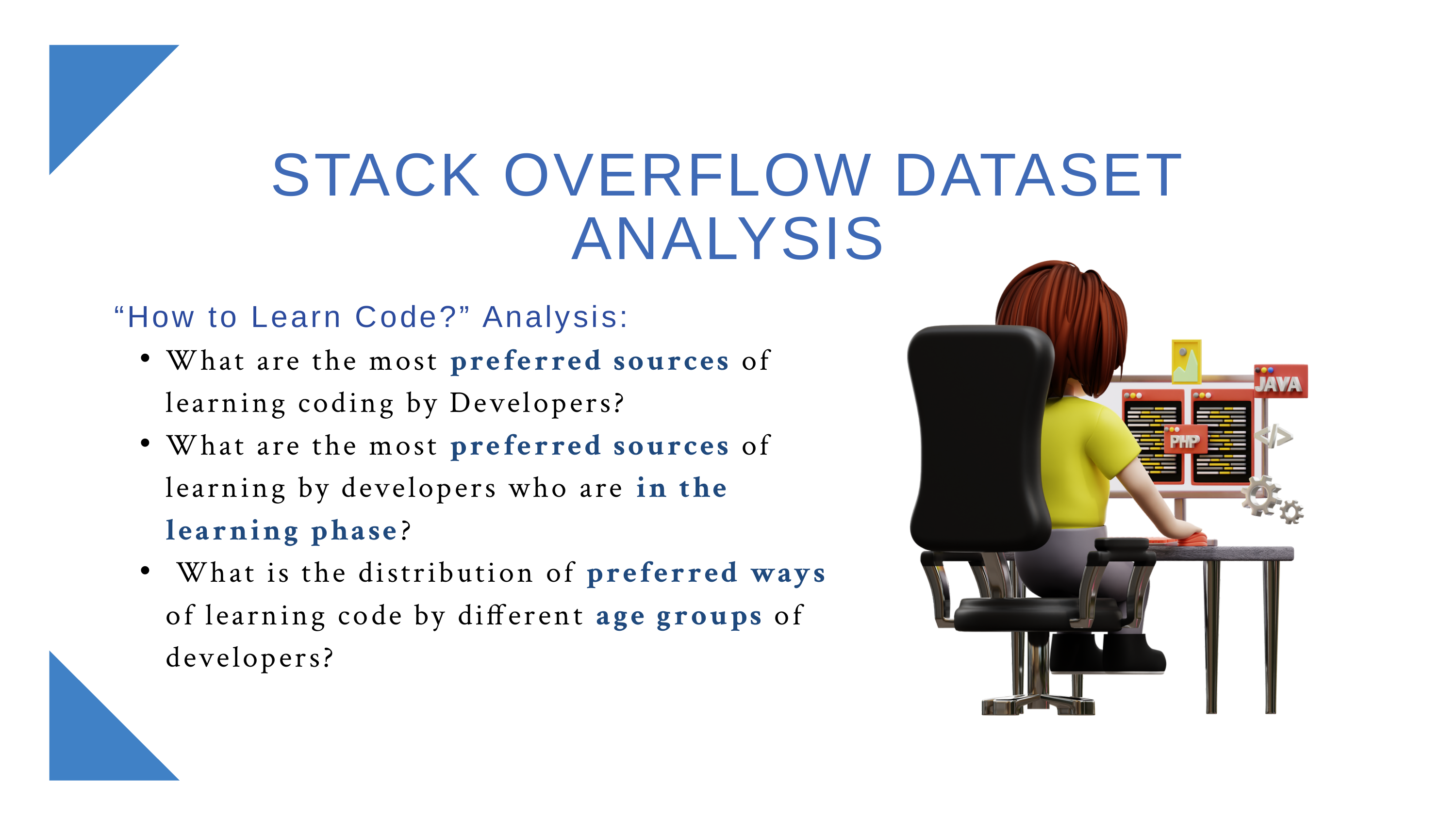

STACK OVERFLOW DATASET ANALYSIS

“How to Learn Code?” Analysis:
What are the most preferred sources of learning coding by Developers?
What are the most preferred sources of learning by developers who are in the learning phase?
 What is the distribution of preferred ways of learning code by different age groups of developers?